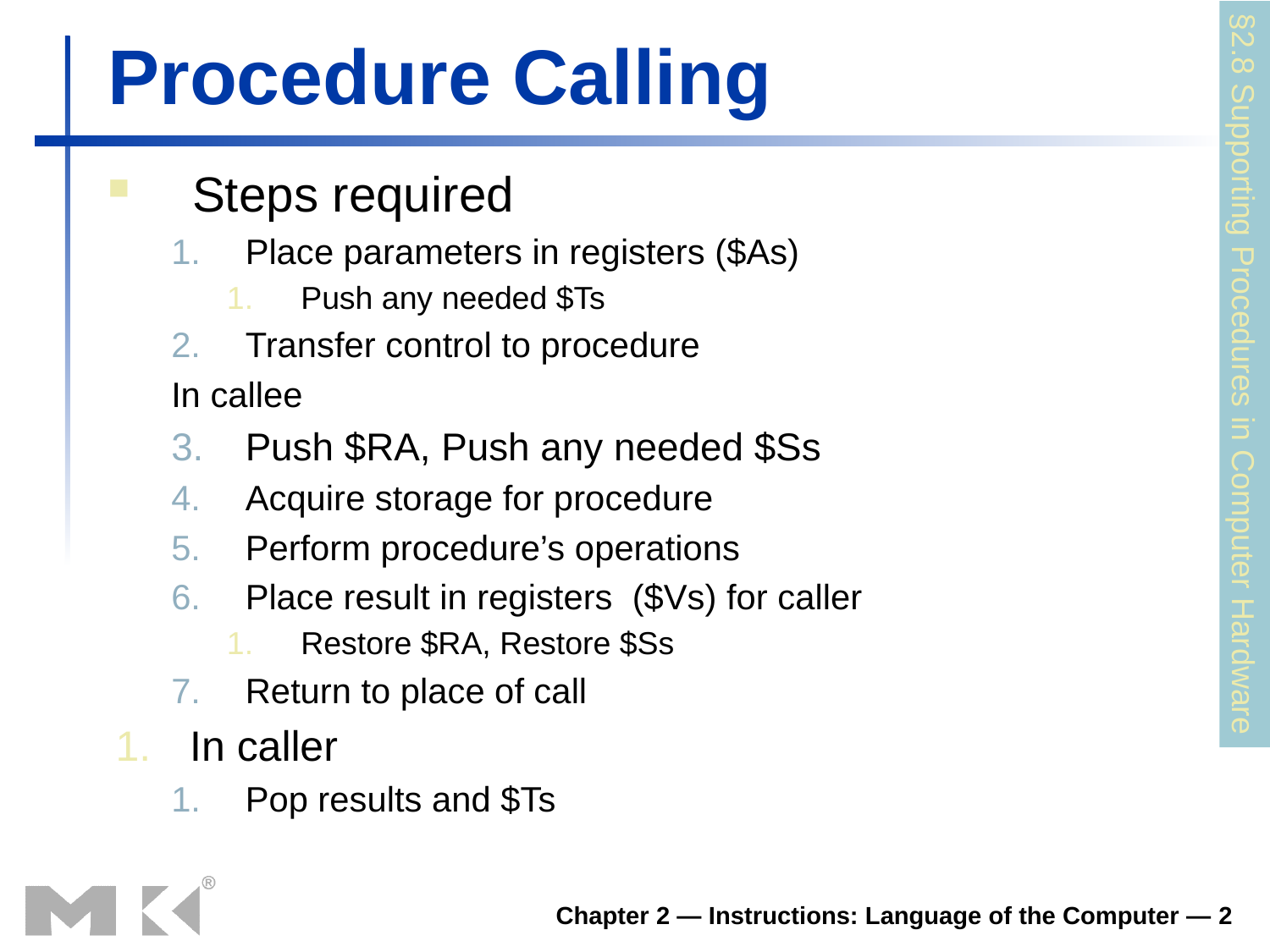

# Procedure Calling
Steps required
Place parameters in registers ($As)
Push any needed $Ts
Transfer control to procedure
In callee
Push $RA, Push any needed $Ss
Acquire storage for procedure
Perform procedure’s operations
Place result in registers  ($Vs) for caller
Restore $RA, Restore $Ss
Return to place of call
In caller
Pop results and $Ts
§2.8 Supporting Procedures in Computer Hardware
Chapter 2 — Instructions: Language of the Computer — 2